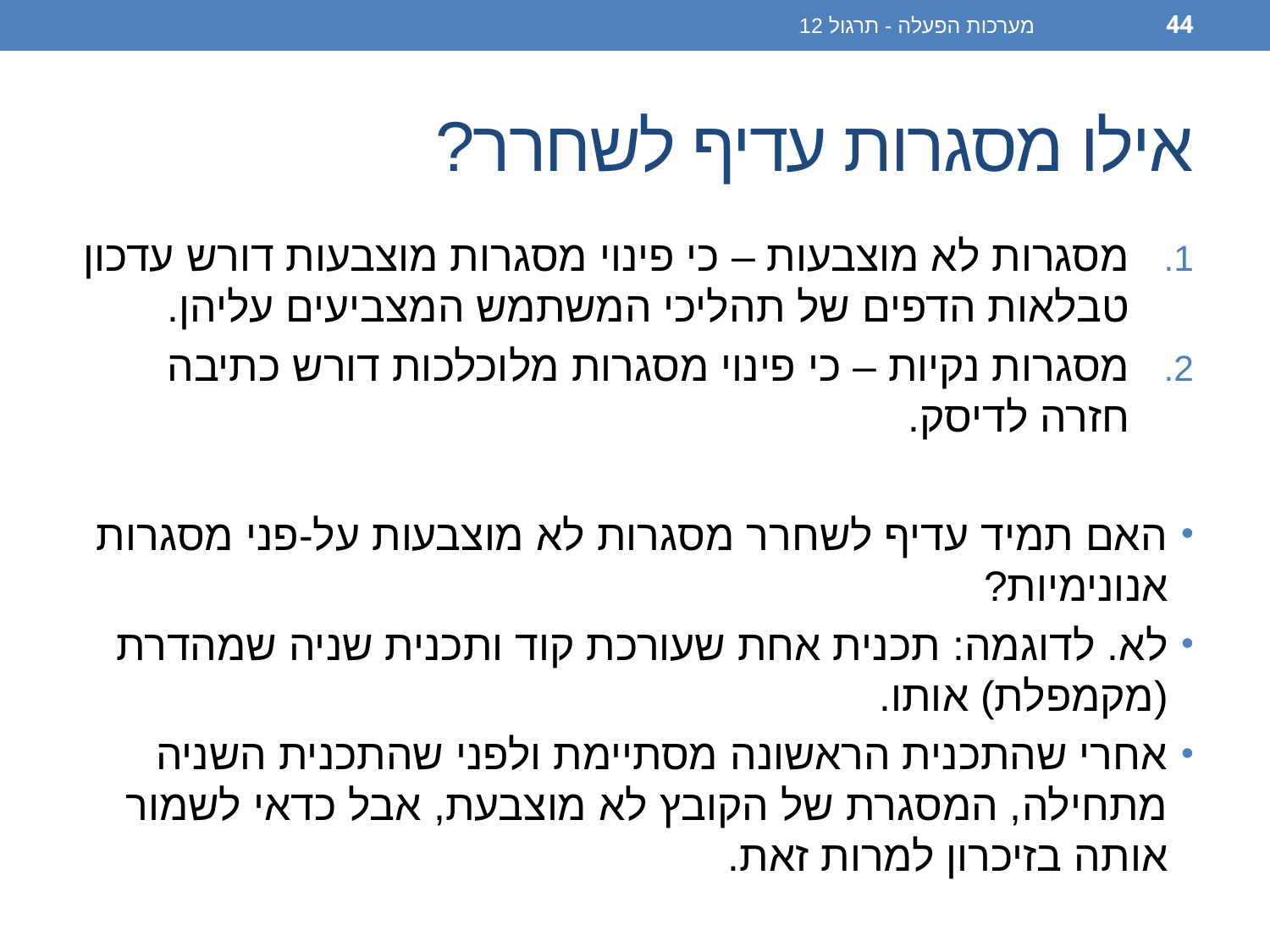

מערכות הפעלה - תרגול 12
44
# אילו מסגרות עדיף לשחרר?
מסגרות לא מוצבעות – כי פינוי מסגרות מוצבעות דורש עדכון טבלאות הדפים של תהליכי המשתמש המצביעים עליהן.
מסגרות נקיות – כי פינוי מסגרות מלוכלכות דורש כתיבה חזרה לדיסק.

האם תמיד עדיף לשחרר מסגרות לא מוצבעות על-פני מסגרות אנונימיות?
לא. לדוגמה: תכנית אחת שעורכת קוד ותכנית שניה שמהדרת (מקמפלת) אותו.
אחרי שהתכנית הראשונה מסתיימת ולפני שהתכנית השניה מתחילה, המסגרת של הקובץ לא מוצבעת, אבל כדאי לשמור אותה בזיכרון למרות זאת.